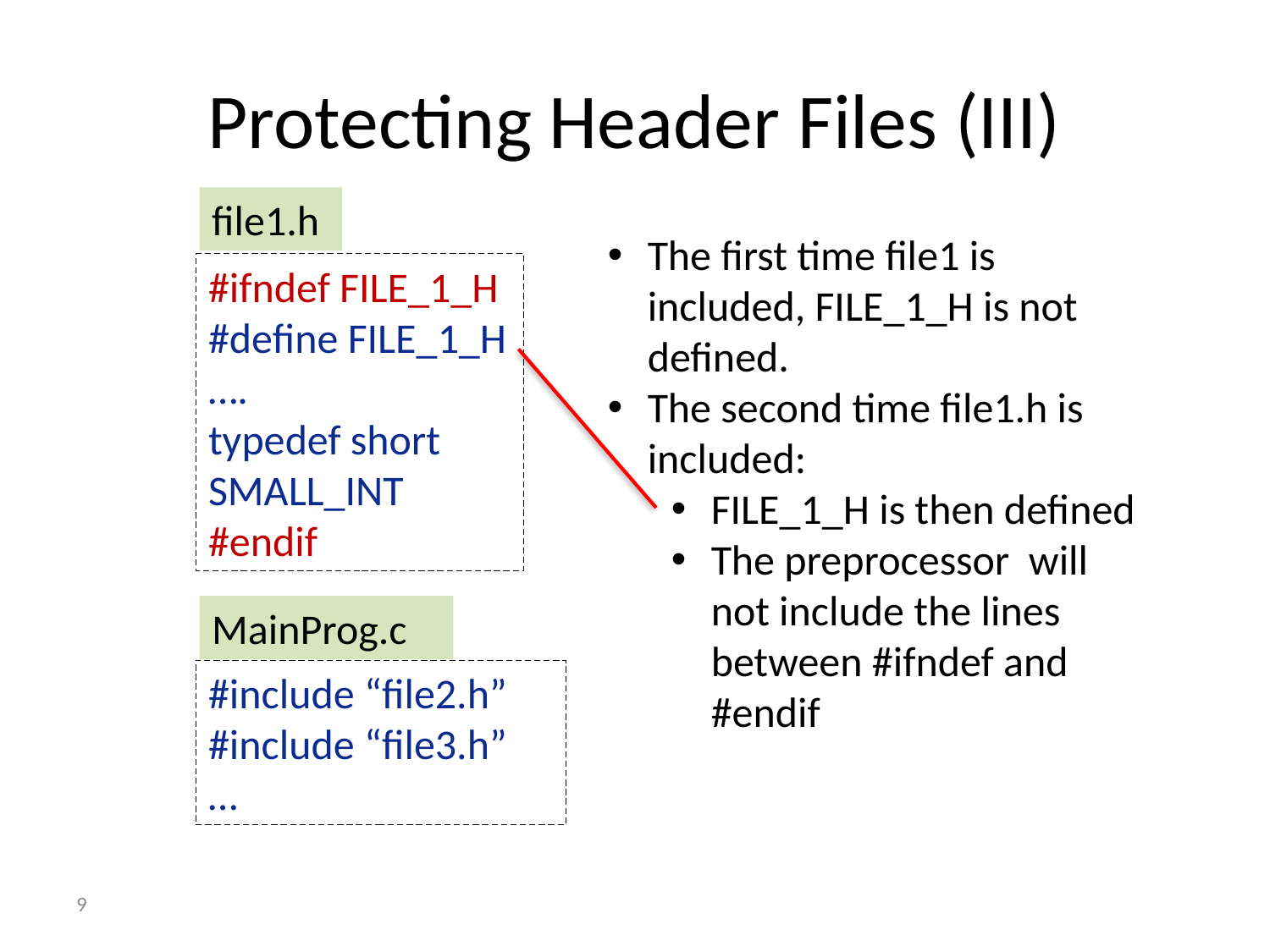

# Protecting Header Files (III)
file1.h

The first time file1 is included, FILE_1_H is not defined.
The second time file1.h is included:
FILE_1_H is then defined
The preprocessor  will not include the lines between #ifndef and #endif
#ifndef FILE_1_H
#define FILE_1_H
….
typedef short SMALL_INT
#endif
MainProg.c
#include “file2.h”
#include “file3.h”
…
9